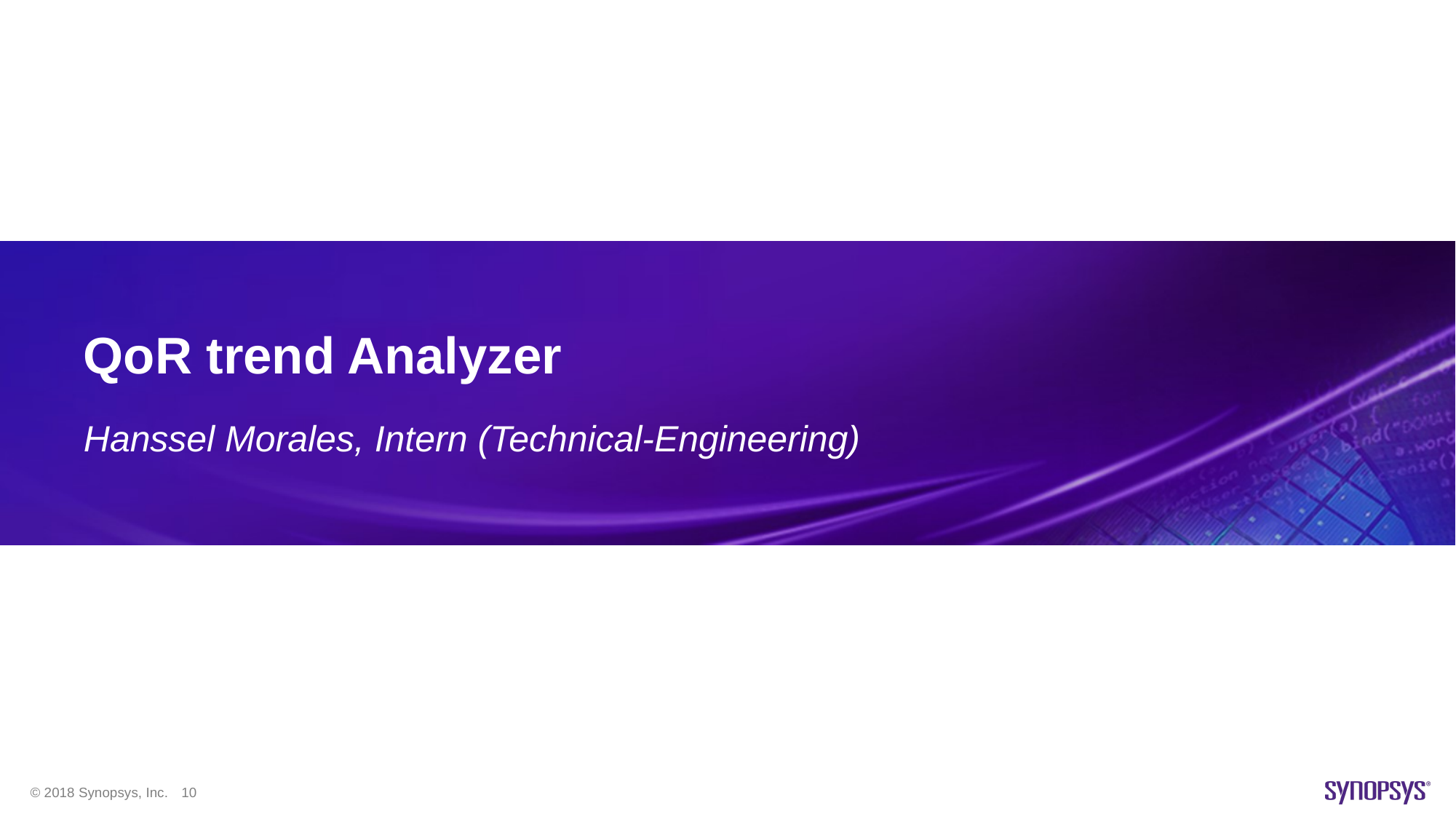

# QoR trend Analyzer
Hanssel Morales, Intern (Technical-Engineering)